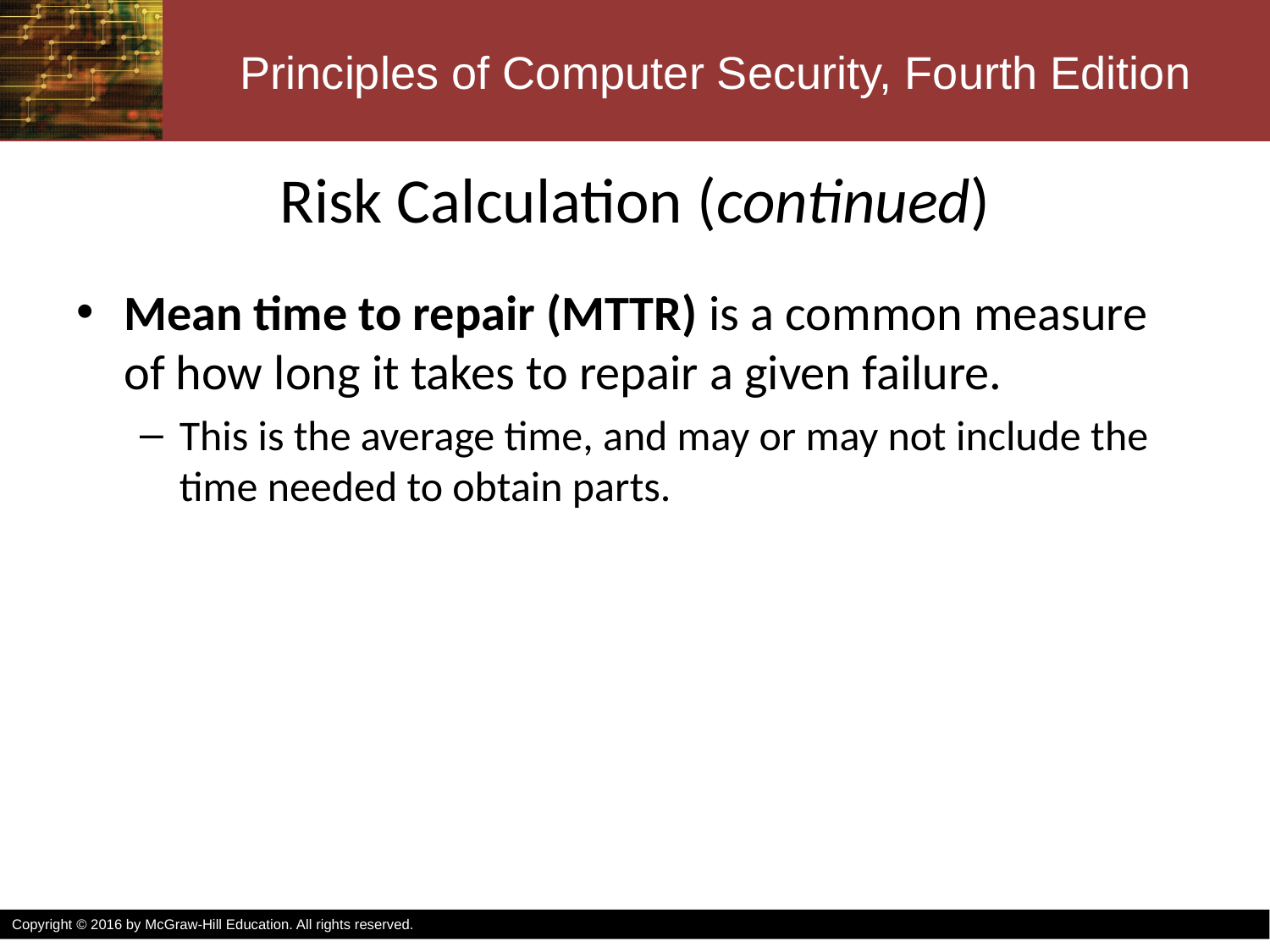

# Risk Calculation (continued)
Mean time to repair (MTTR) is a common measure of how long it takes to repair a given failure.
This is the average time, and may or may not include the time needed to obtain parts.